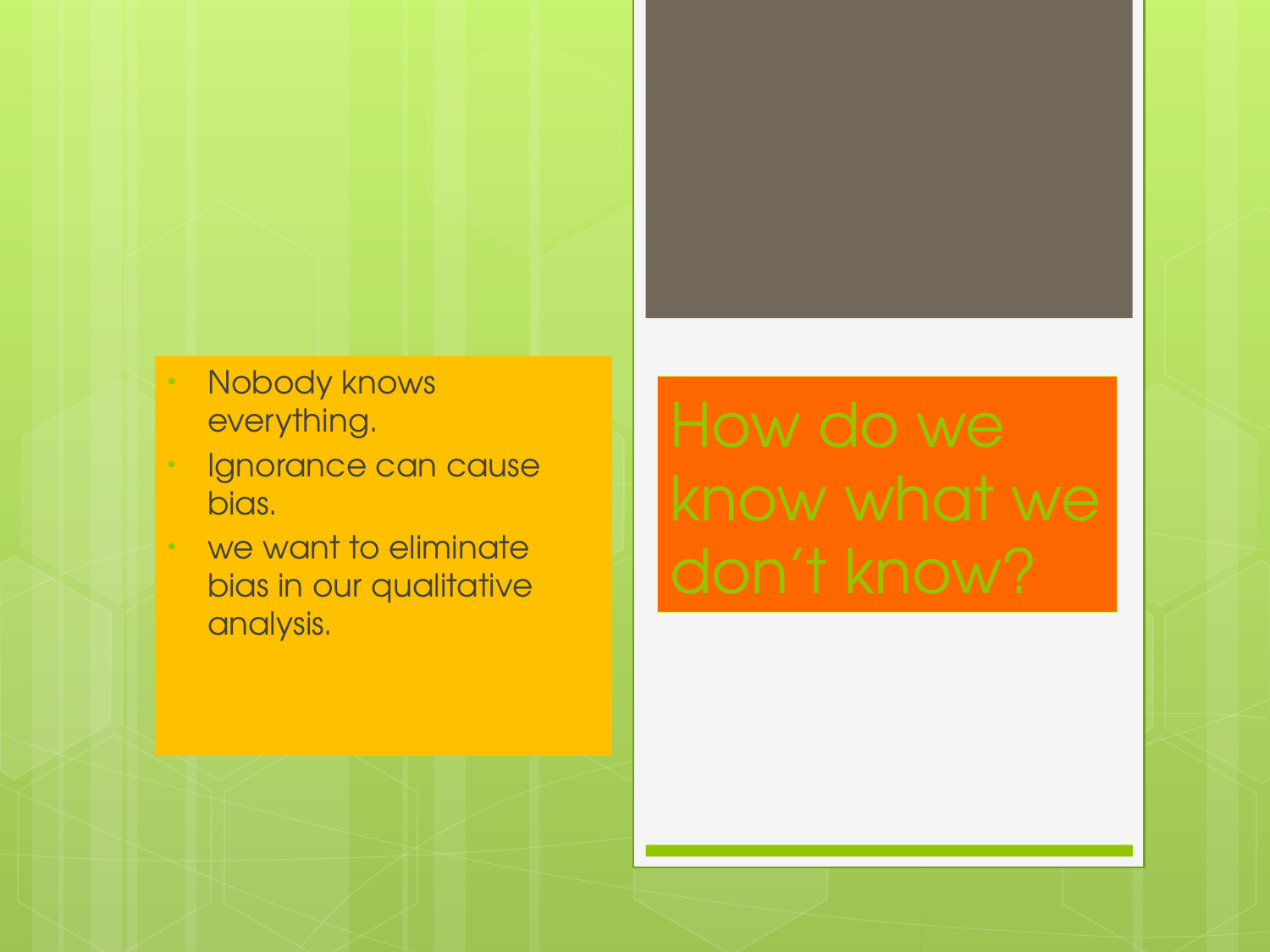

Nobody knows everything.
Ignorance can cause bias.
we want to eliminate bias in our qualitative analysis.

# How do we know what we don’t know?